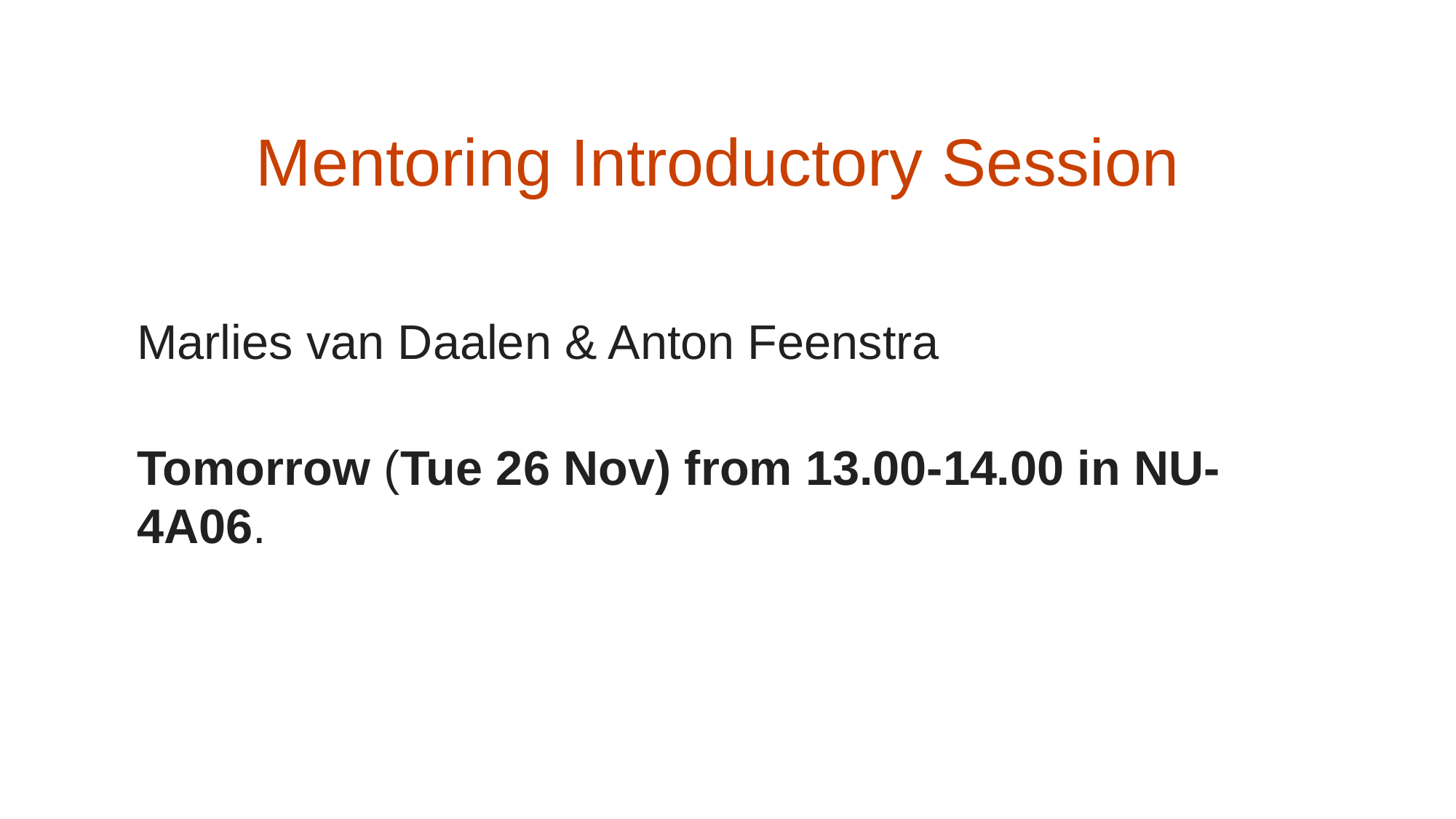

# Mentoring Introductory Session
Marlies van Daalen & Anton Feenstra
Tomorrow (Tue 26 Nov) from 13.00-14.00 in NU-4A06.

2